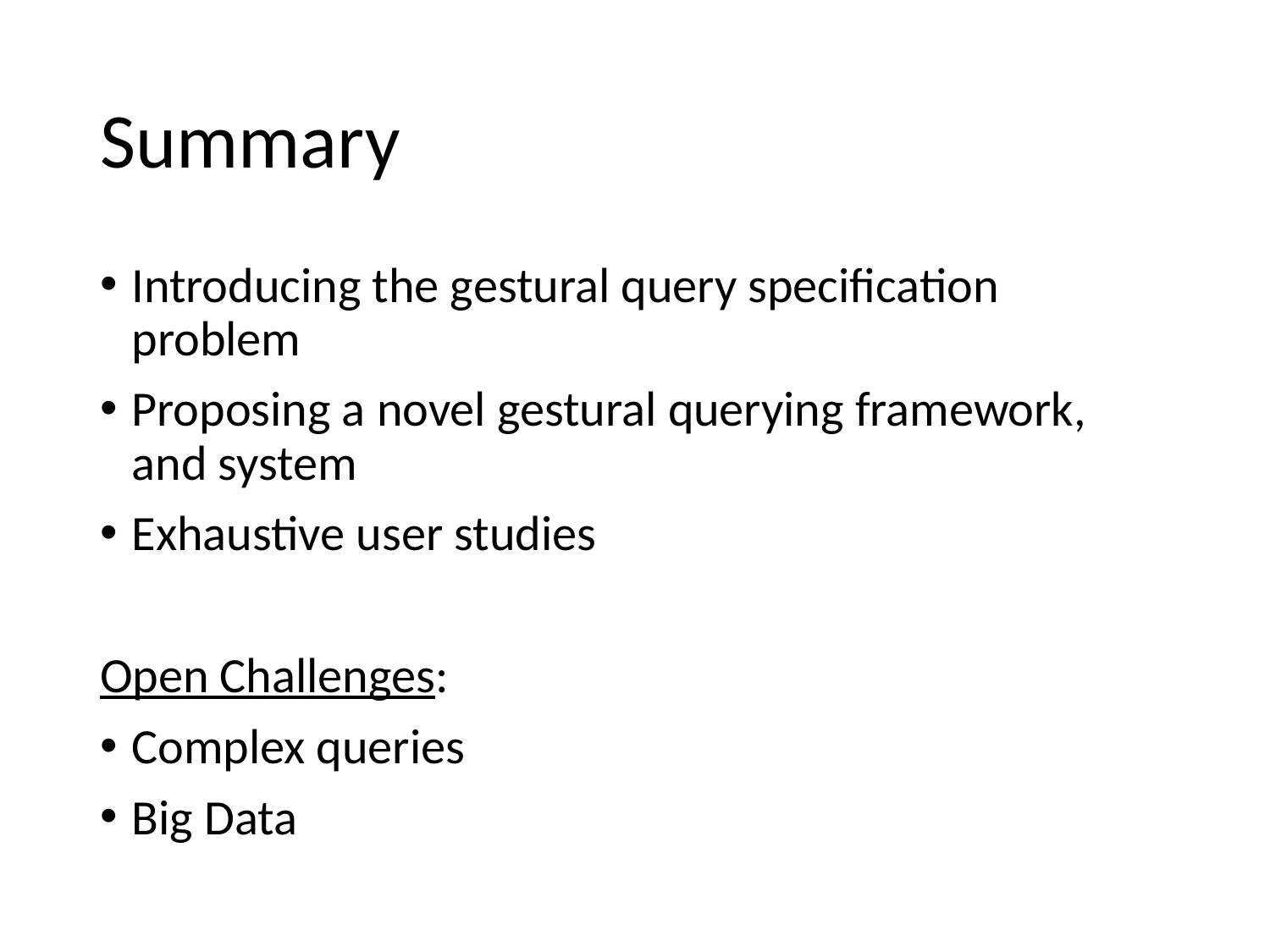

# Summary
Introducing the gestural query specification problem
Proposing a novel gestural querying framework, and system
Exhaustive user studies

Open Challenges:
Complex queries
Big Data